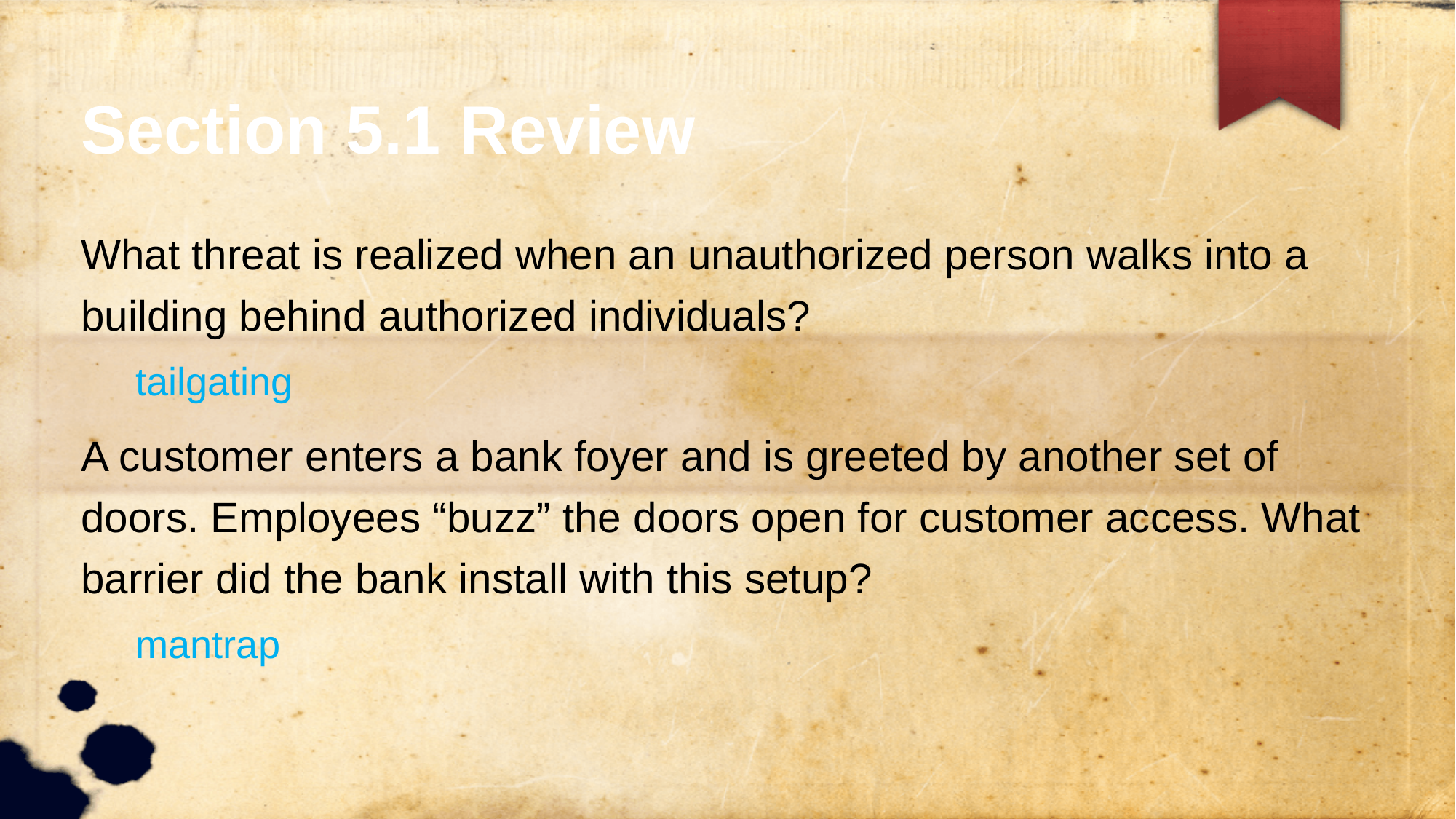

Section 5.1 Review
What threat is realized when an unauthorized person walks into a building behind authorized individuals?
tailgating
A customer enters a bank foyer and is greeted by another set of doors. Employees “buzz” the doors open for customer access. What barrier did the bank install with this setup?
mantrap